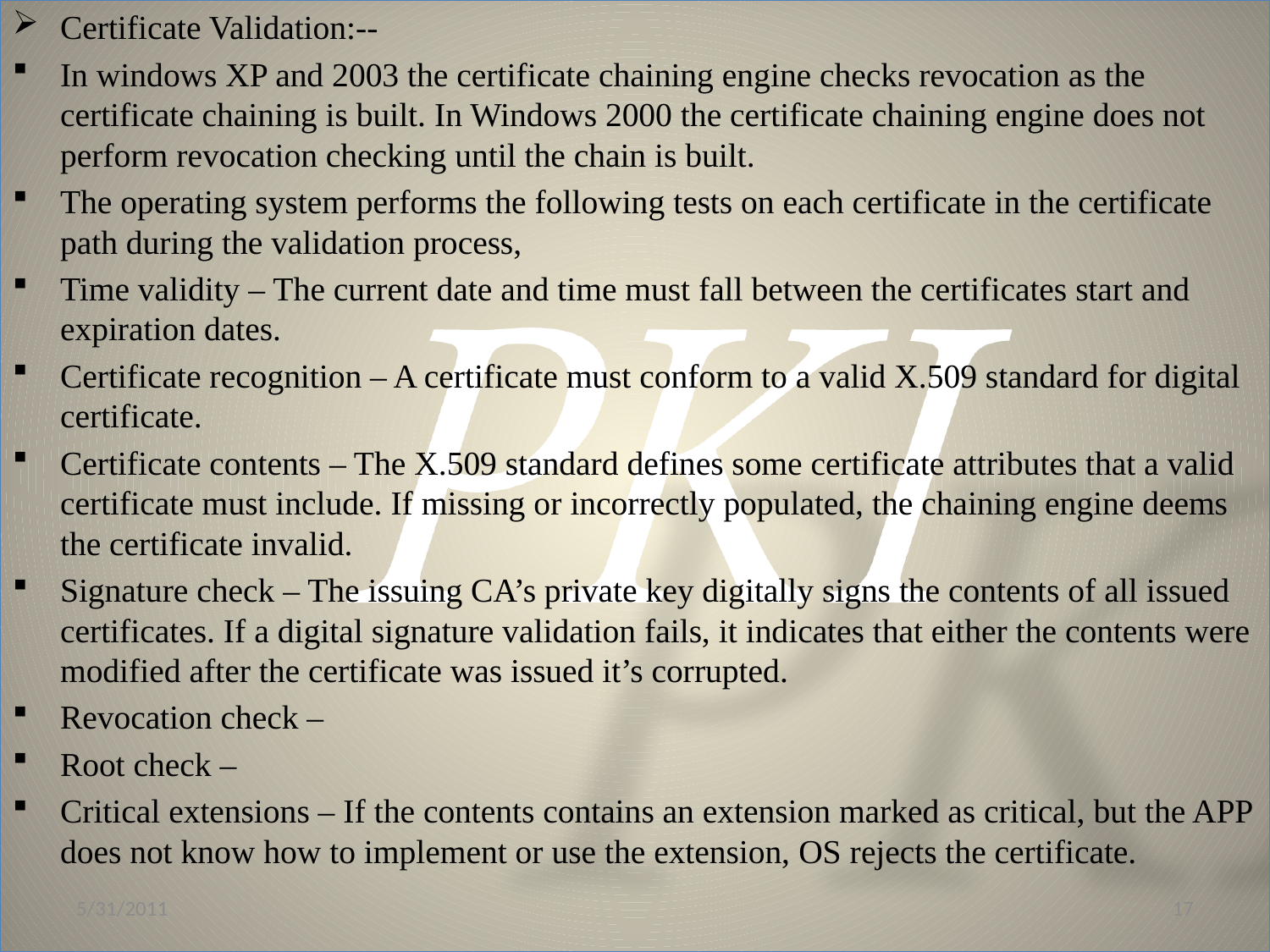

Certificate Validation:--
In windows XP and 2003 the certificate chaining engine checks revocation as the certificate chaining is built. In Windows 2000 the certificate chaining engine does not perform revocation checking until the chain is built.
The operating system performs the following tests on each certificate in the certificate path during the validation process,
Time validity – The current date and time must fall between the certificates start and expiration dates.
Certificate recognition – A certificate must conform to a valid X.509 standard for digital certificate.
Certificate contents – The X.509 standard defines some certificate attributes that a valid certificate must include. If missing or incorrectly populated, the chaining engine deems the certificate invalid.
Signature check – The issuing CA’s private key digitally signs the contents of all issued certificates. If a digital signature validation fails, it indicates that either the contents were modified after the certificate was issued it’s corrupted.
Revocation check –
Root check –
Critical extensions – If the contents contains an extension marked as critical, but the APP does not know how to implement or use the extension, OS rejects the certificate.